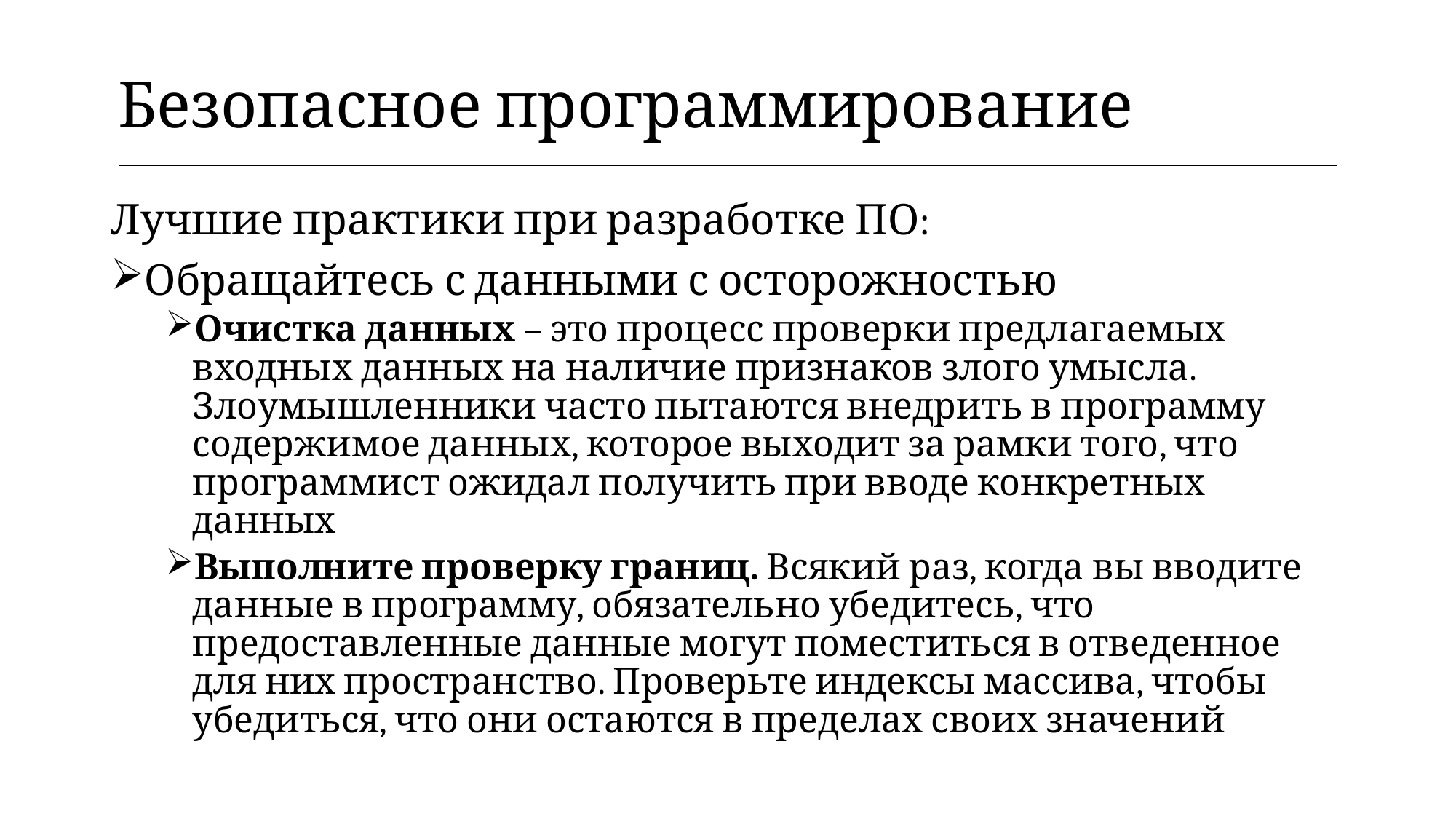

| Безопасное программирование |
| --- |
Лучшие практики при разработке ПО:
Обращайтесь с данными с осторожностью
Очистка данных – это процесс проверки предлагаемых входных данных на наличие признаков злого умысла. Злоумышленники часто пытаются внедрить в программу содержимое данных, которое выходит за рамки того, что программист ожидал получить при вводе конкретных данных
Выполните проверку границ. Всякий раз, когда вы вводите данные в программу, обязательно убедитесь, что предоставленные данные могут поместиться в отведенное для них пространство. Проверьте индексы массива, чтобы убедиться, что они остаются в пределах своих значений